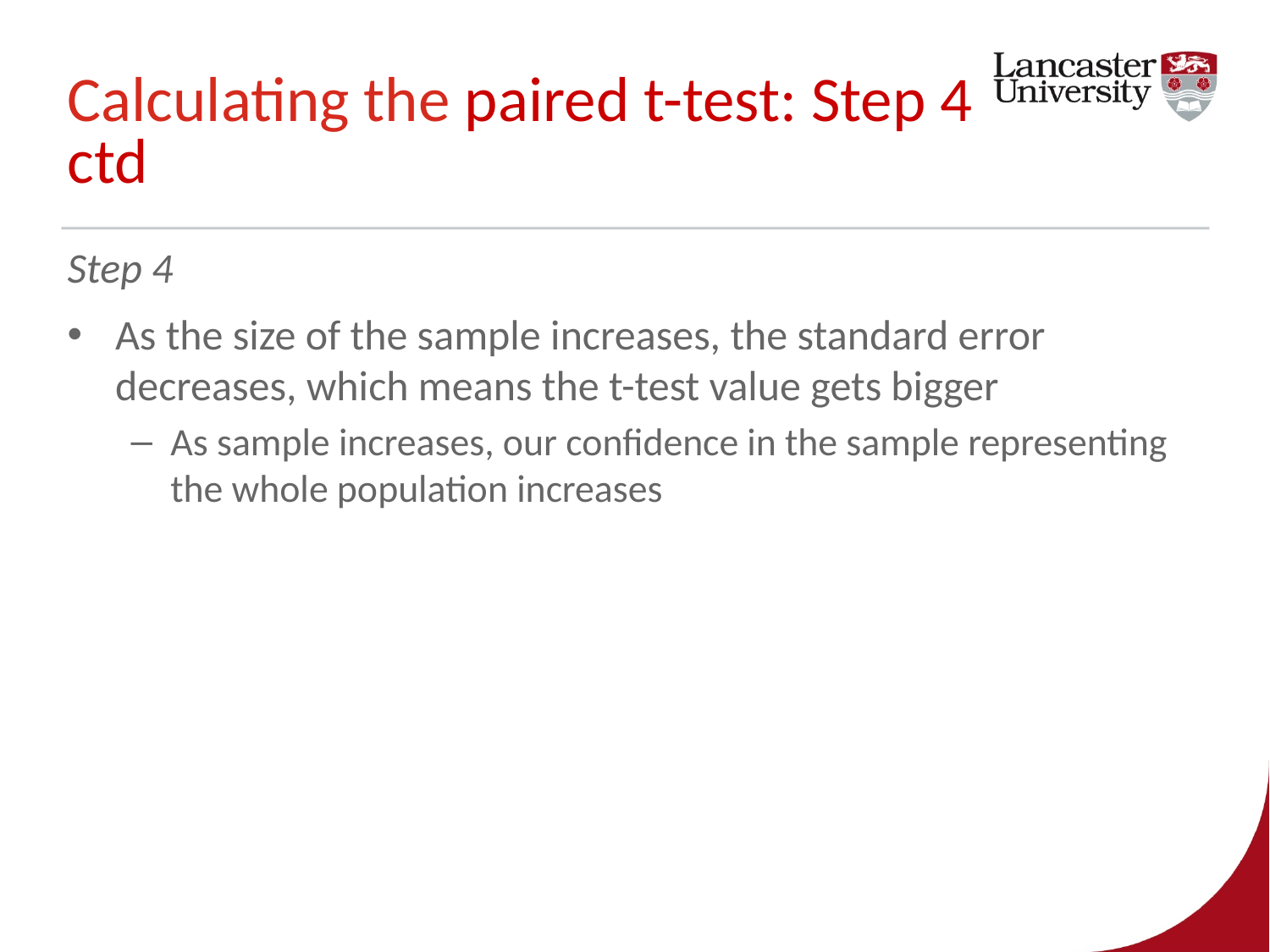

# Calculating the paired t-test: Step 4 ctd
Step 4
As the size of the sample increases, the standard error decreases, which means the t-test value gets bigger
As sample increases, our confidence in the sample representing the whole population increases